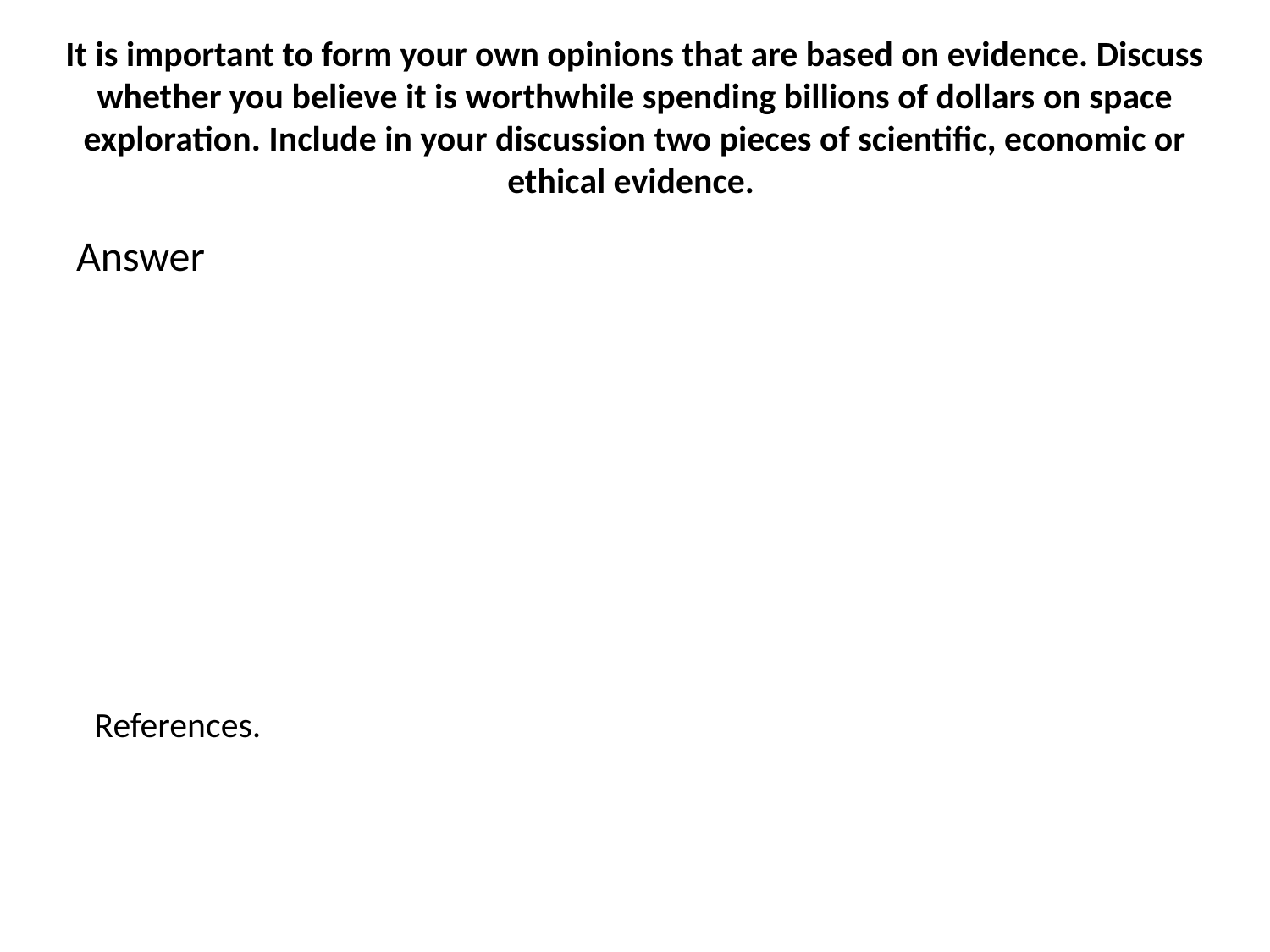

# It is important to form your own opinions that are based on evidence. Discuss whether you believe it is worthwhile spending billions of dollars on space exploration. Include in your discussion two pieces of scientific, economic or ethical evidence.
Answer
References.